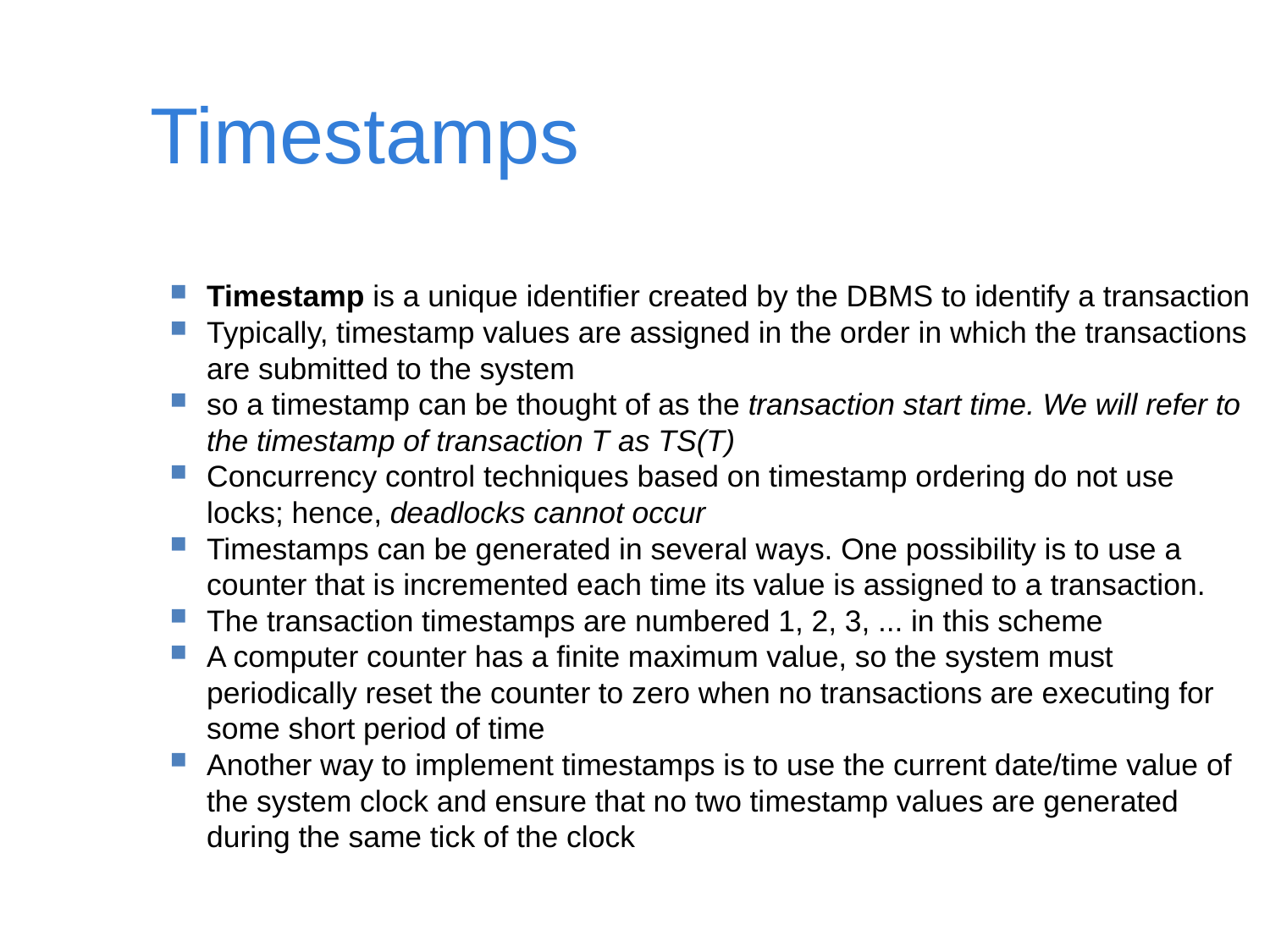

Timestamps
Timestamp is a unique identifier created by the DBMS to identify a transaction
Typically, timestamp values are assigned in the order in which the transactions are submitted to the system
so a timestamp can be thought of as the transaction start time. We will refer to the timestamp of transaction T as TS(T)
Concurrency control techniques based on timestamp ordering do not use locks; hence, deadlocks cannot occur
Timestamps can be generated in several ways. One possibility is to use a counter that is incremented each time its value is assigned to a transaction.
The transaction timestamps are numbered 1, 2, 3, ... in this scheme
A computer counter has a finite maximum value, so the system must periodically reset the counter to zero when no transactions are executing for some short period of time
Another way to implement timestamps is to use the current date/time value of the system clock and ensure that no two timestamp values are generated during the same tick of the clock